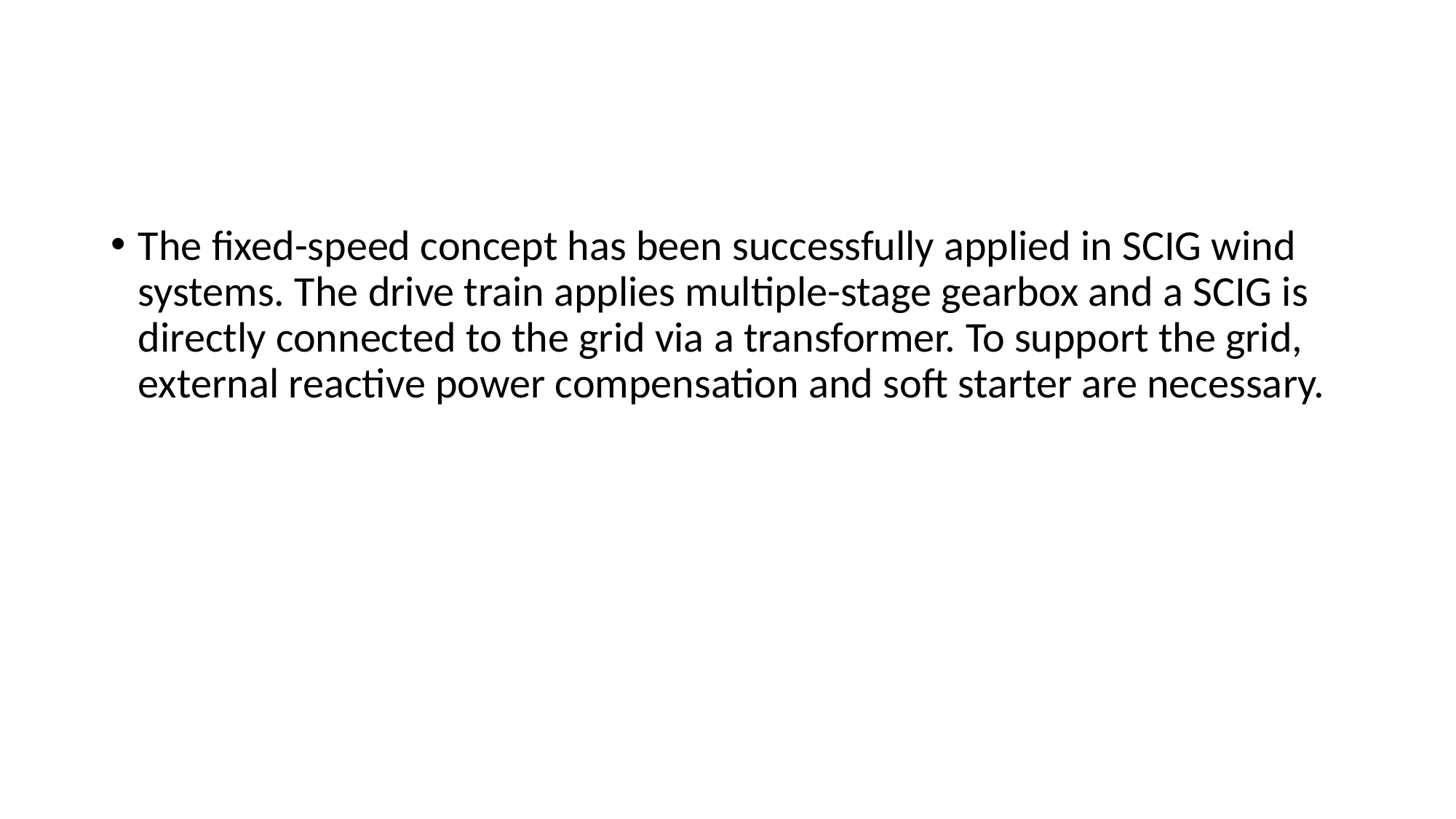

#
The fixed-speed concept has been successfully applied in SCIG wind systems. The drive train applies multiple-stage gearbox and a SCIG is directly connected to the grid via a transformer. To support the grid, external reactive power compensation and soft starter are necessary.